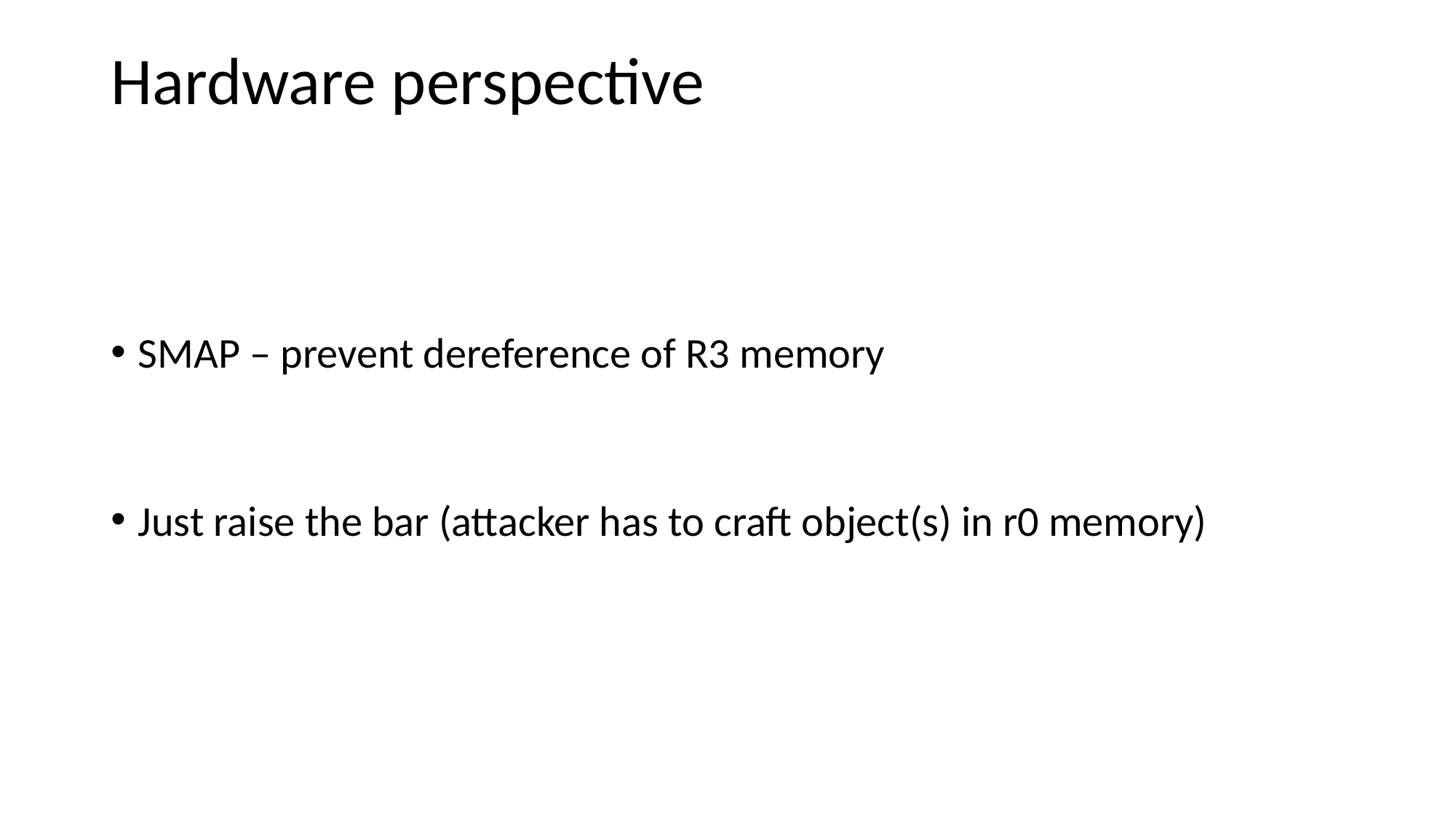

# Hardware perspective
SMAP – prevent dereference of R3 memory
Just raise the bar (attacker has to craft object(s) in r0 memory)